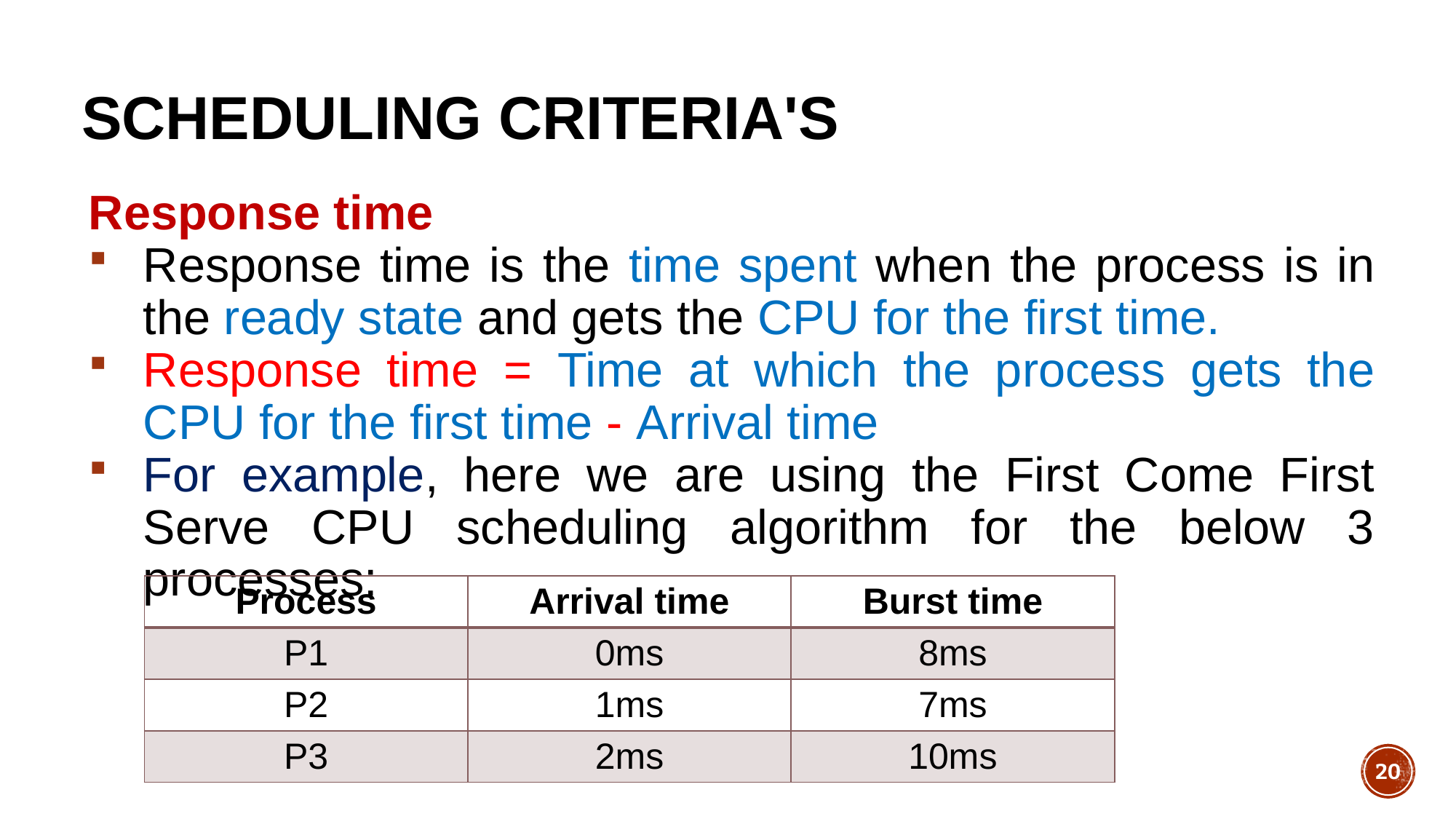

# Scheduling criteria's
Response time
Response time is the time spent when the process is in the ready state and gets the CPU for the first time.
Response time = Time at which the process gets the CPU for the first time - Arrival time
For example, here we are using the First Come First Serve CPU scheduling algorithm for the below 3 processes:
| Process | Arrival time | Burst time |
| --- | --- | --- |
| P1 | 0ms | 8ms |
| P2 | 1ms | 7ms |
| P3 | 2ms | 10ms |
20